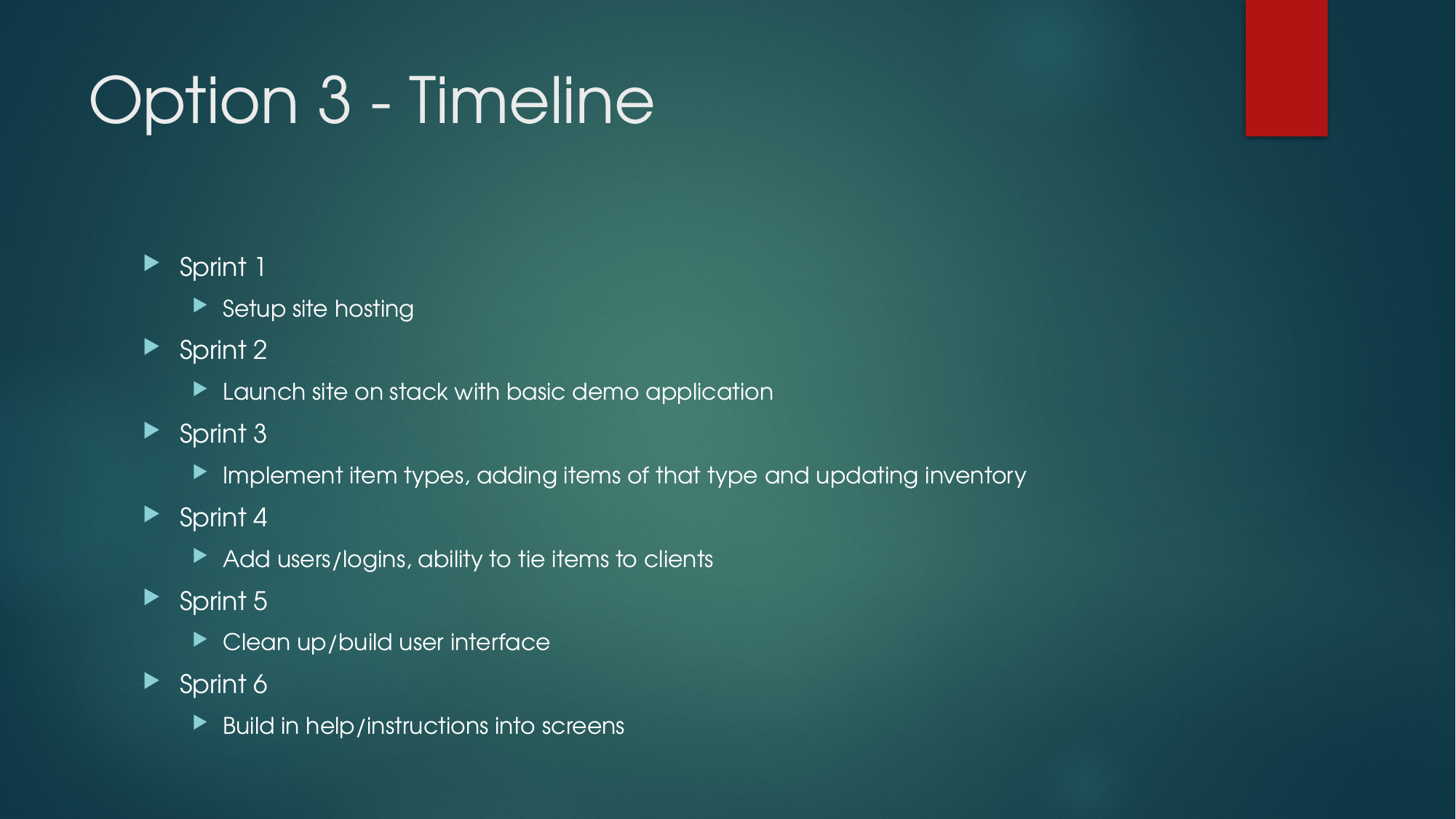

# Option 3 - Timeline
Sprint 1
Setup site hosting
Sprint 2
Launch site on stack with basic demo application
Sprint 3
Implement item types, adding items of that type and updating inventory
Sprint 4
Add users/logins, ability to tie items to clients
Sprint 5
Clean up/build user interface
Sprint 6
Build in help/instructions into screens